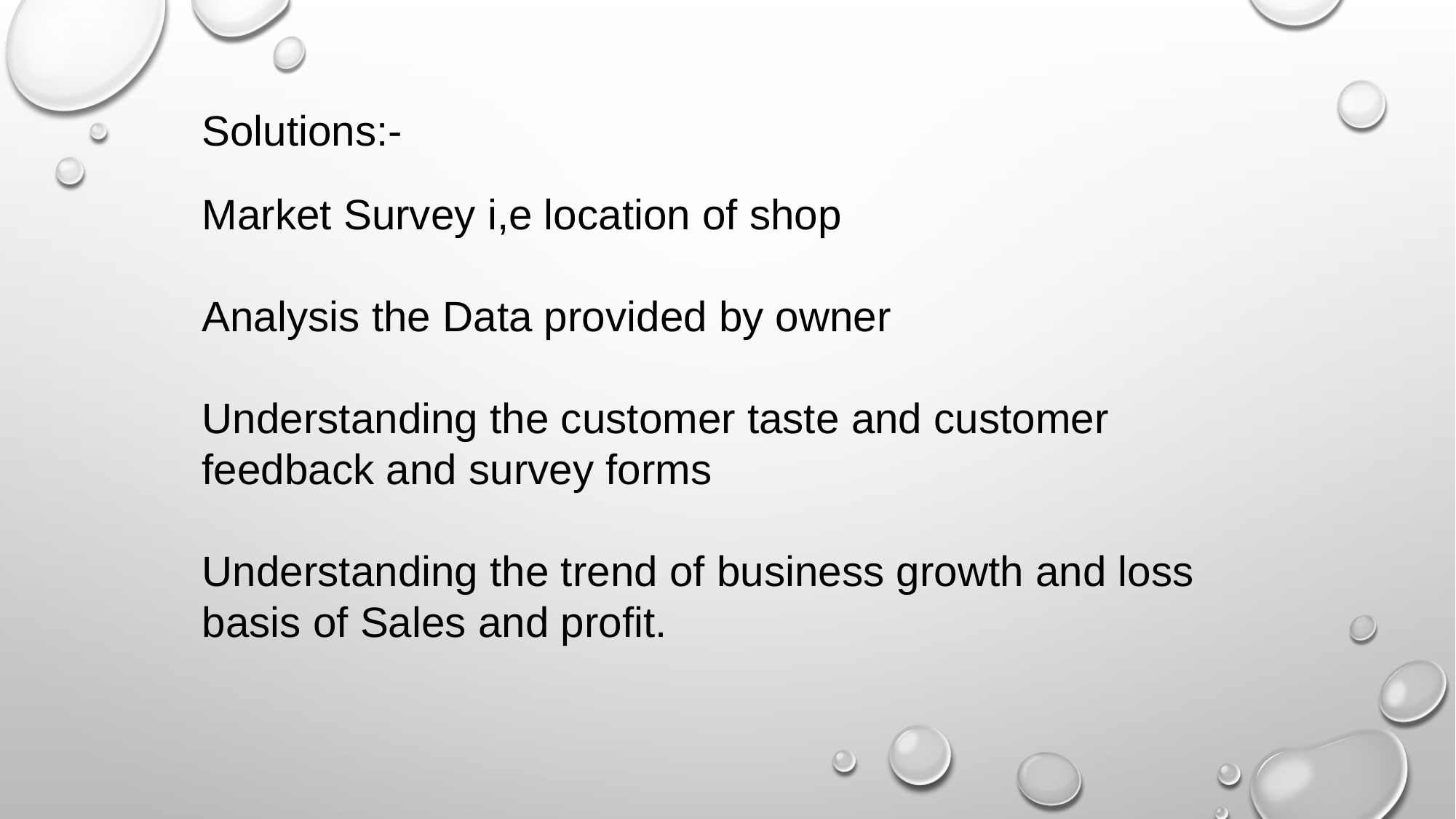

Solutions:-
Market Survey i,e location of shop

Analysis the Data provided by owner

Understanding the customer taste and customer feedback and survey forms

Understanding the trend of business growth and loss basis of Sales and profit.